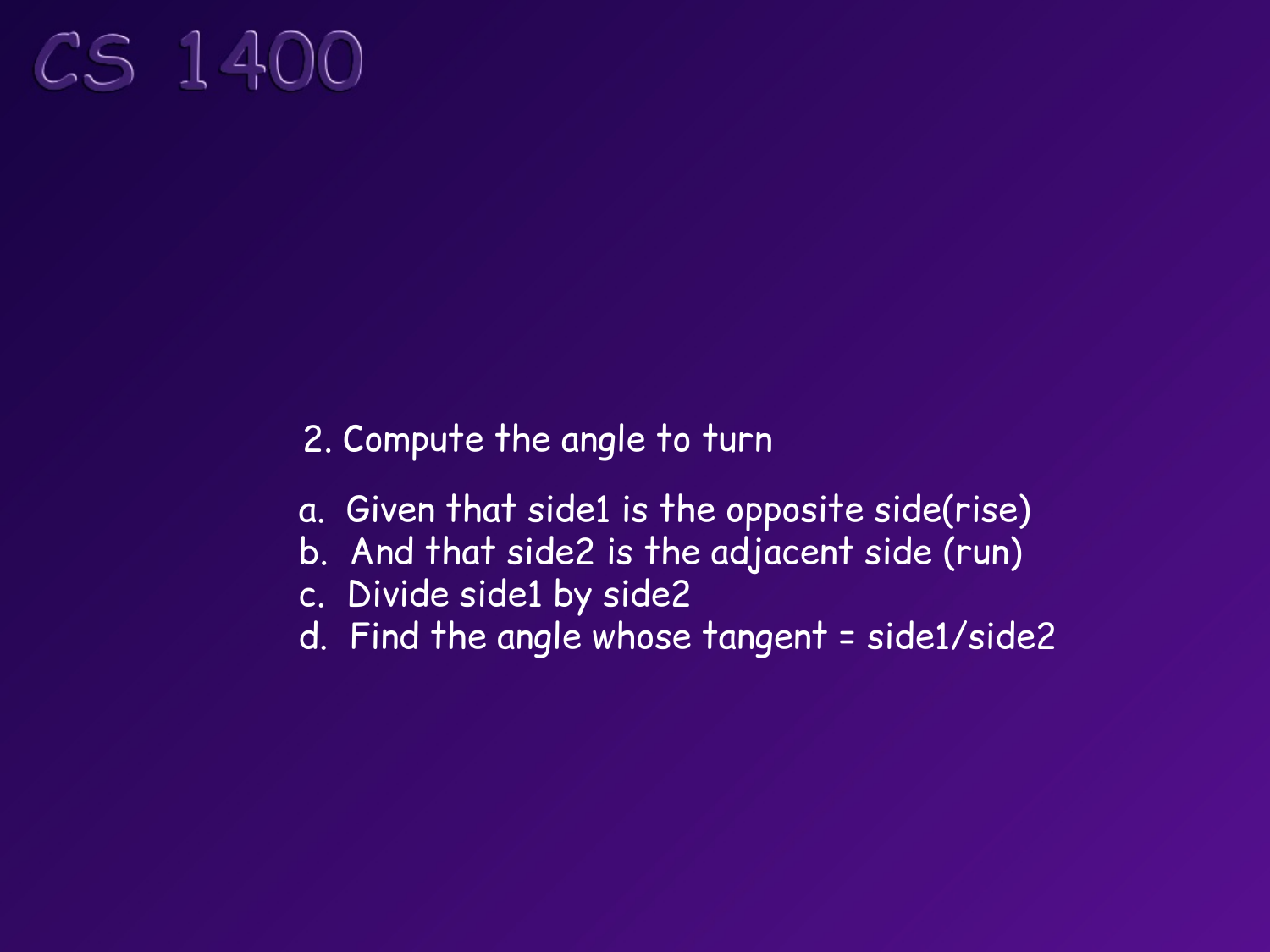

2. Compute the angle to turn
Given that side1 is the opposite side(rise)
b.  And that side2 is the adjacent side (run)
c.  Divide side1 by side2
d.  Find the angle whose tangent = side1/side2